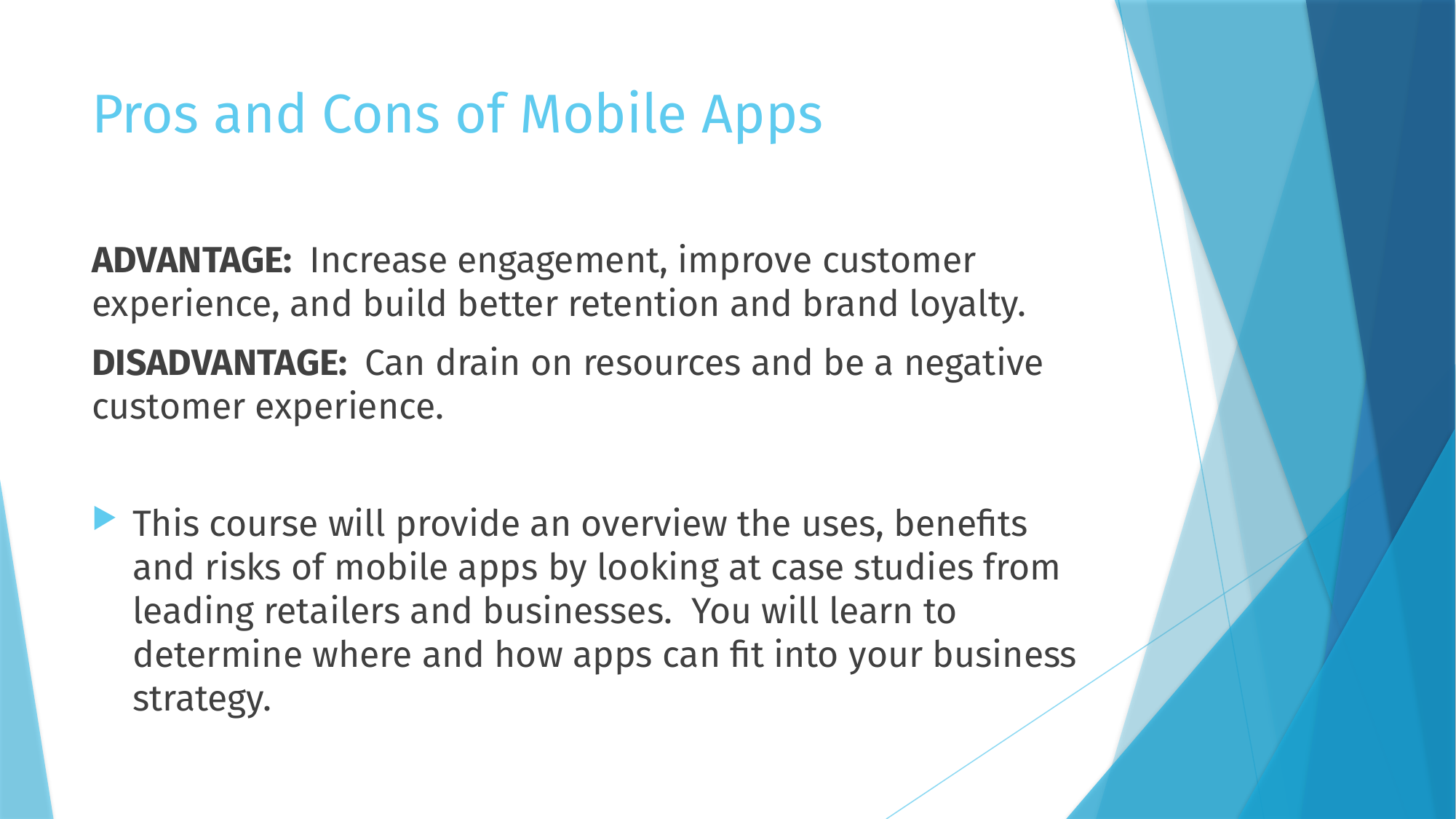

# Pros and Cons of Mobile Apps
ADVANTAGE:  Increase engagement, improve customer experience, and build better retention and brand loyalty.
DISADVANTAGE:  Can drain on resources and be a negative customer experience.

This course will provide an overview the uses, benefits and risks of mobile apps by looking at case studies from leading retailers and businesses.  You will learn to determine where and how apps can fit into your business strategy.